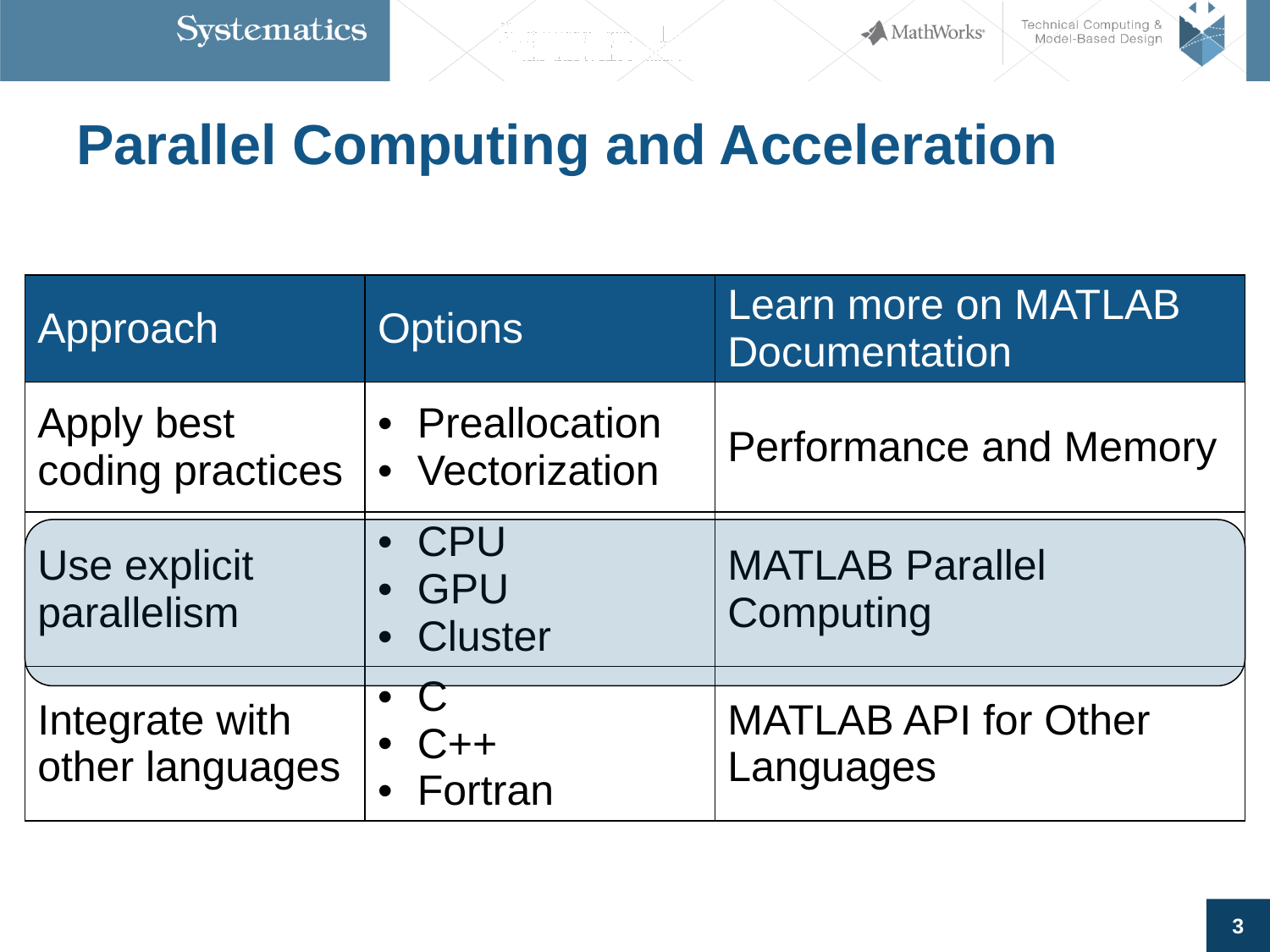

# Parallel Computing and Acceleration
| Approach | Options | Learn more on MATLAB Documentation |
| --- | --- | --- |
| Apply best coding practices | Preallocation Vectorization | Performance and Memory |
| Use explicit parallelism | CPU GPU Cluster | MATLAB Parallel Computing |
| Integrate with other languages | C C++ Fortran | MATLAB API for Other Languages |